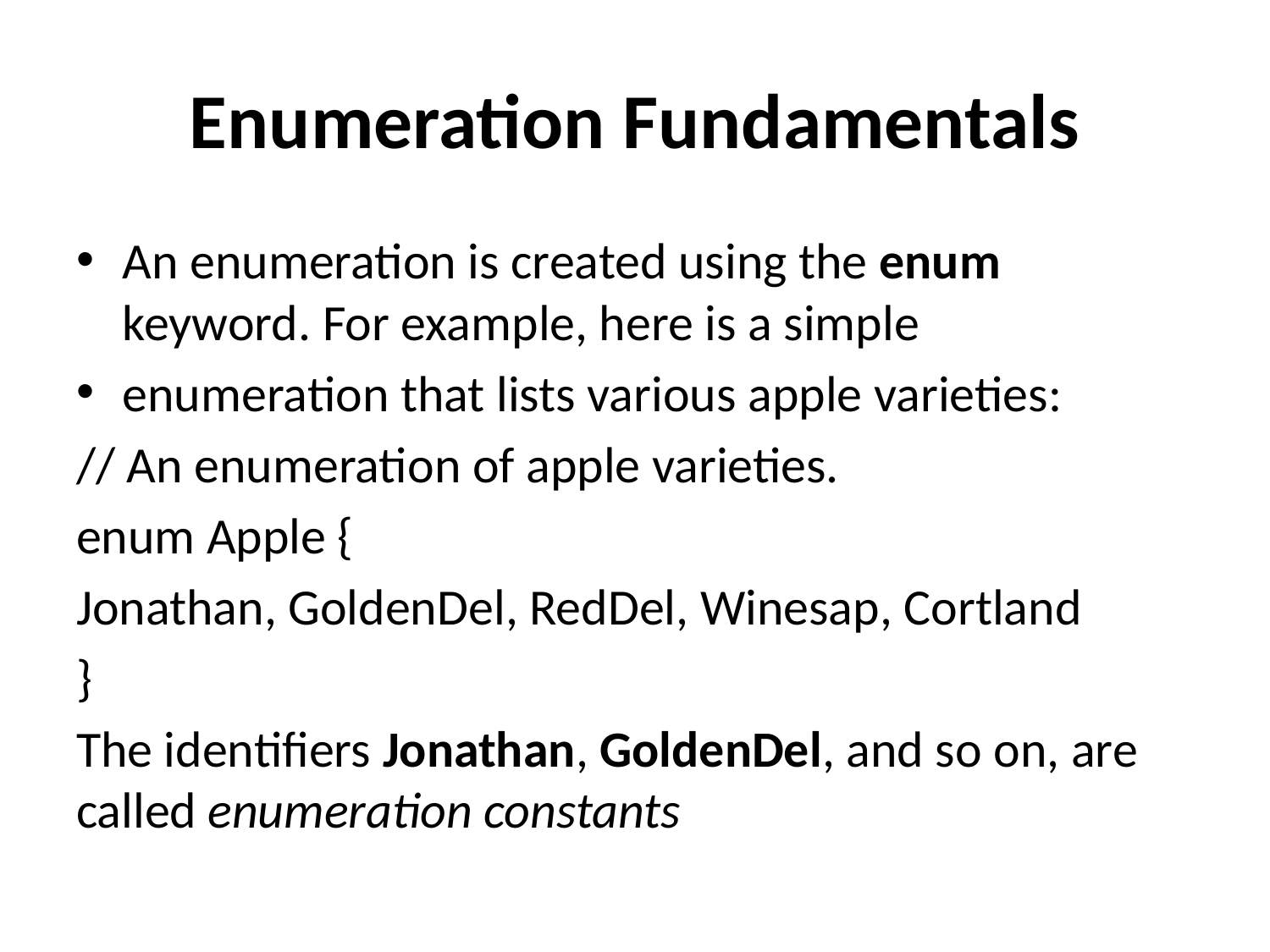

# Enumeration Fundamentals
An enumeration is created using the enum keyword. For example, here is a simple
enumeration that lists various apple varieties:
// An enumeration of apple varieties.
enum Apple {
Jonathan, GoldenDel, RedDel, Winesap, Cortland
}
The identifiers Jonathan, GoldenDel, and so on, are called enumeration constants